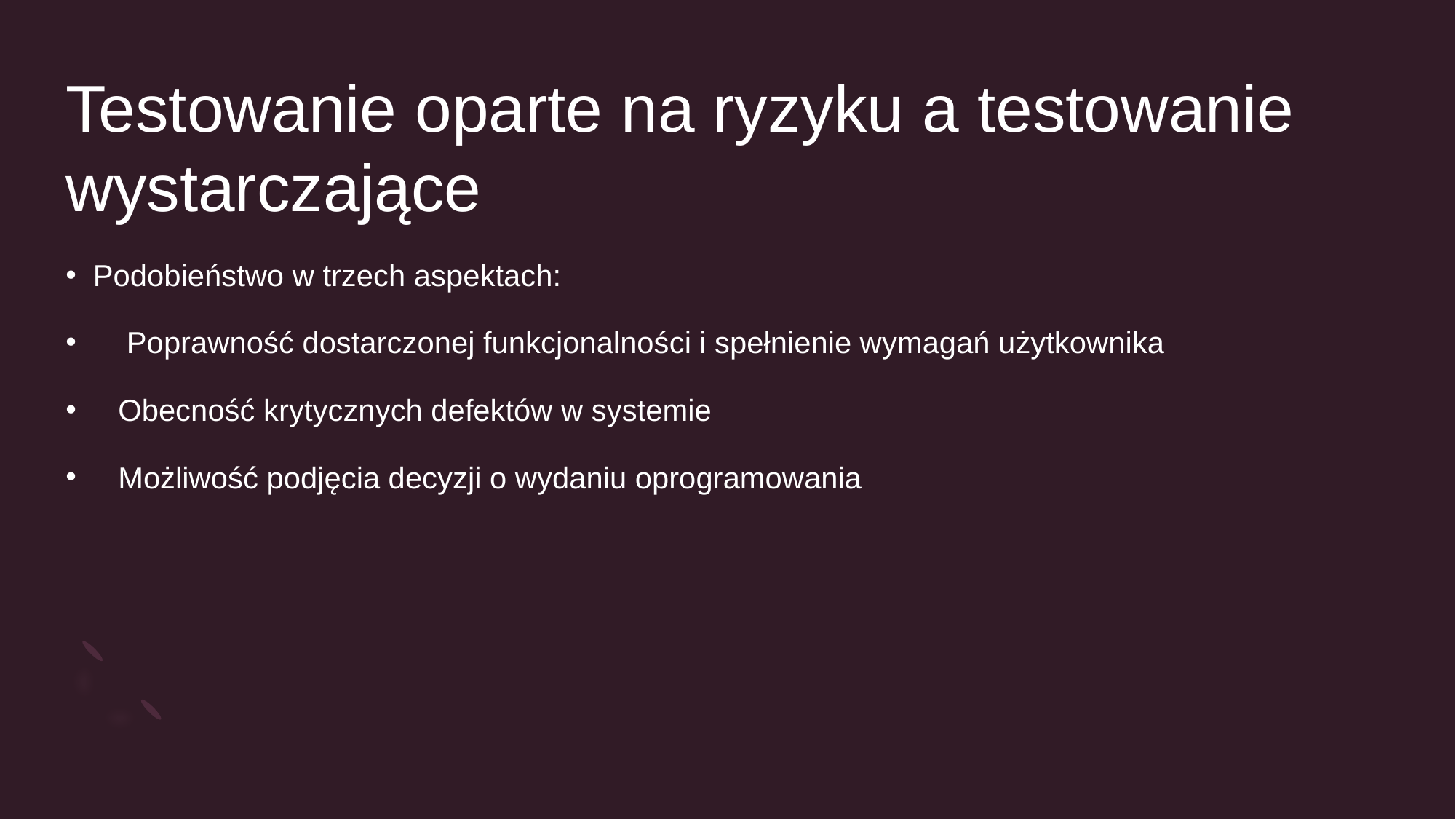

# Testowanie oparte na ryzyku a testowanie wystarczające
Podobieństwo w trzech aspektach:
    Poprawność dostarczonej funkcjonalności i spełnienie wymagań użytkownika
   Obecność krytycznych defektów w systemie
   Możliwość podjęcia decyzji o wydaniu oprogramowania